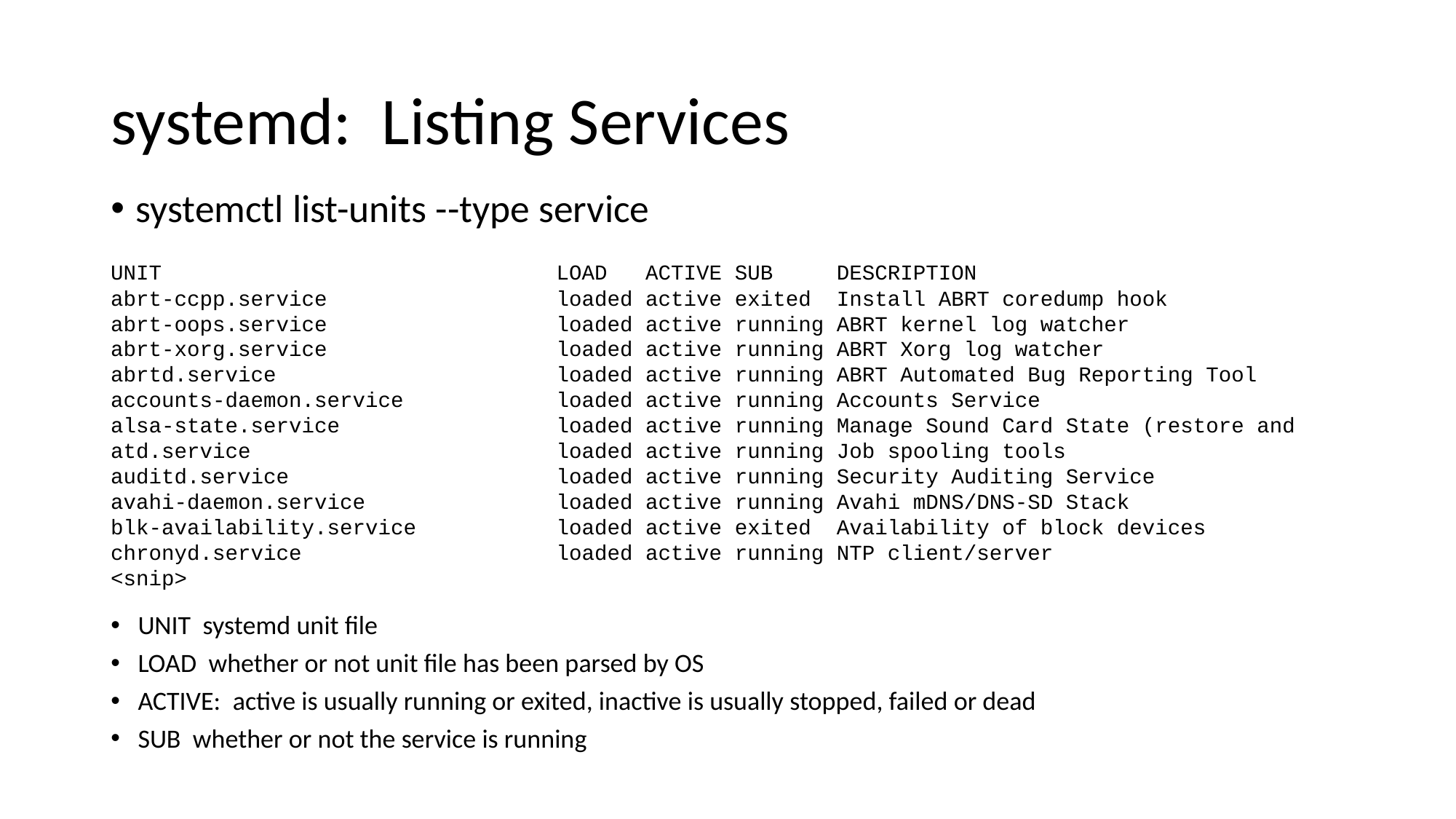

# systemd:  Listing Services
systemctl list-units --type service
UNIT                               LOAD   ACTIVE SUB     DESCRIPTION
abrt-ccpp.service                  loaded active exited  Install ABRT coredump hook
abrt-oops.service                  loaded active running ABRT kernel log watcher
abrt-xorg.service                  loaded active running ABRT Xorg log watcher
abrtd.service                      loaded active running ABRT Automated Bug Reporting Tool
accounts-daemon.service            loaded active running Accounts Service
alsa-state.service                 loaded active running Manage Sound Card State (restore and atd.service                        loaded active running Job spooling tools
auditd.service                     loaded active running Security Auditing Service
avahi-daemon.service               loaded active running Avahi mDNS/DNS-SD Stack
blk-availability.service           loaded active exited  Availability of block devices
chronyd.service                    loaded active running NTP client/server
<snip>

UNIT  systemd unit file
LOAD  whether or not unit file has been parsed by OS
ACTIVE:  active is usually running or exited, inactive is usually stopped, failed or dead
SUB  whether or not the service is running